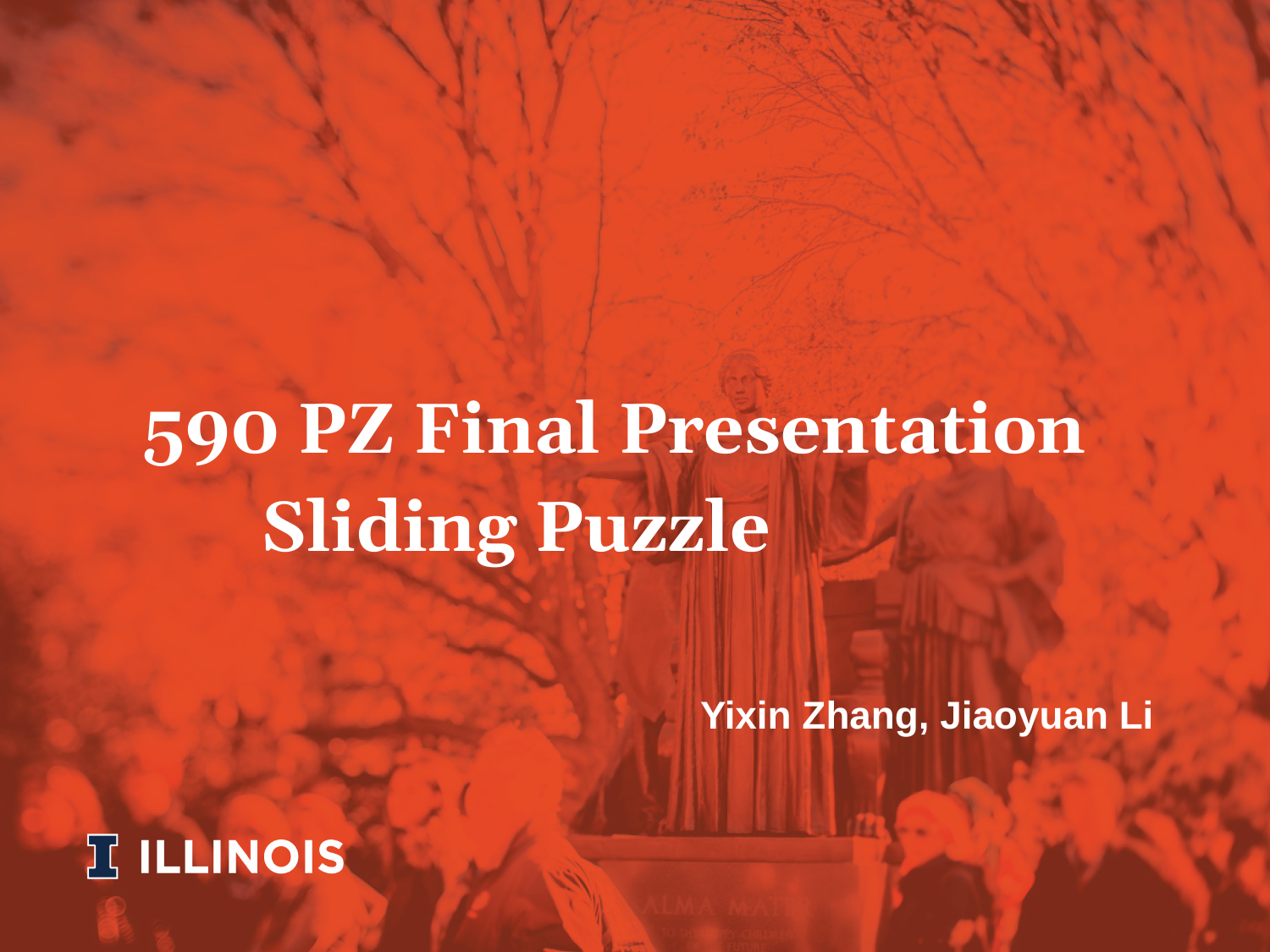

590 PZ Final Presentation
Sliding Puzzle
Yixin Zhang, Jiaoyuan Li